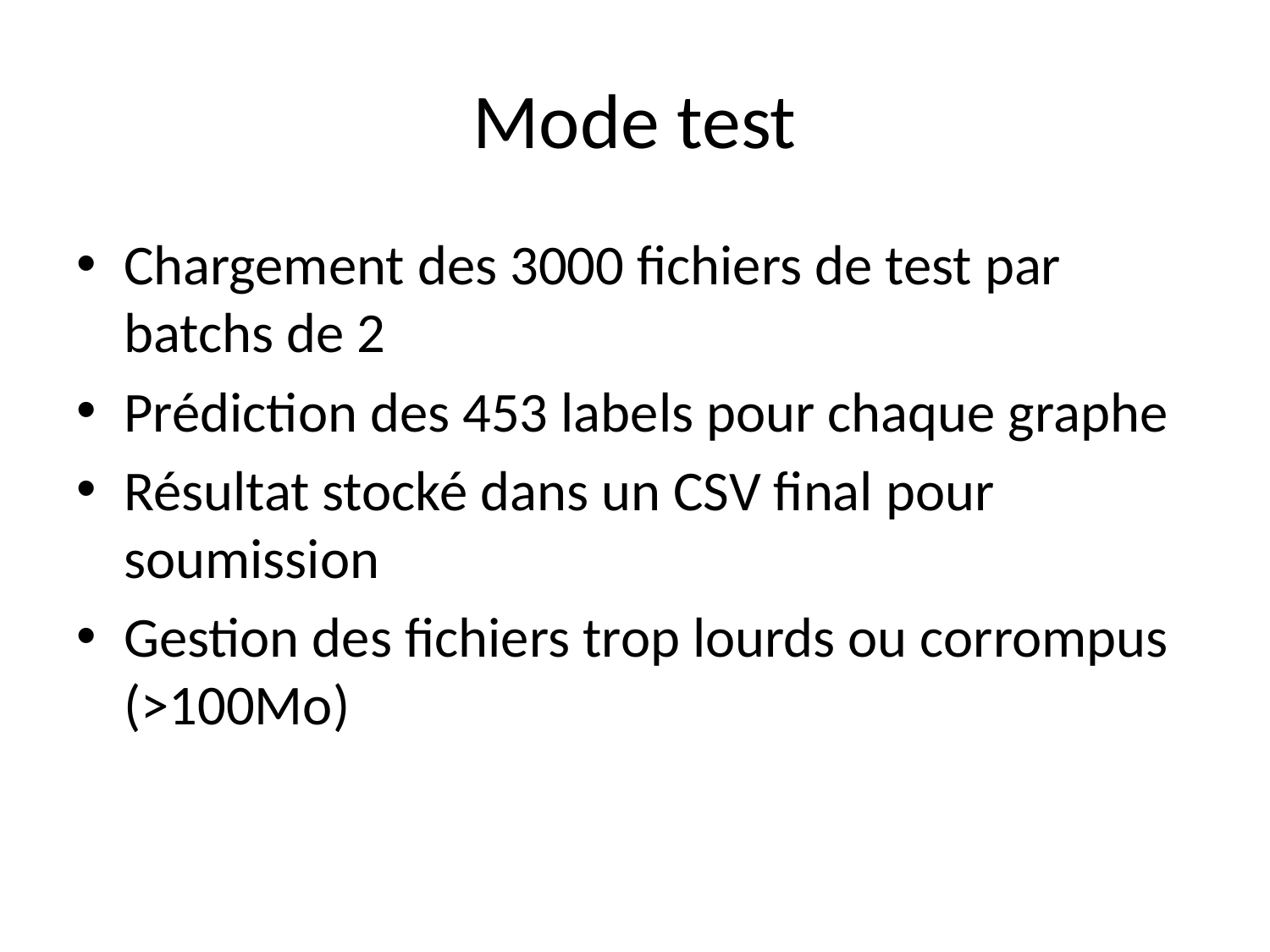

# Mode test
Chargement des 3000 fichiers de test par batchs de 2
Prédiction des 453 labels pour chaque graphe
Résultat stocké dans un CSV final pour soumission
Gestion des fichiers trop lourds ou corrompus (>100Mo)